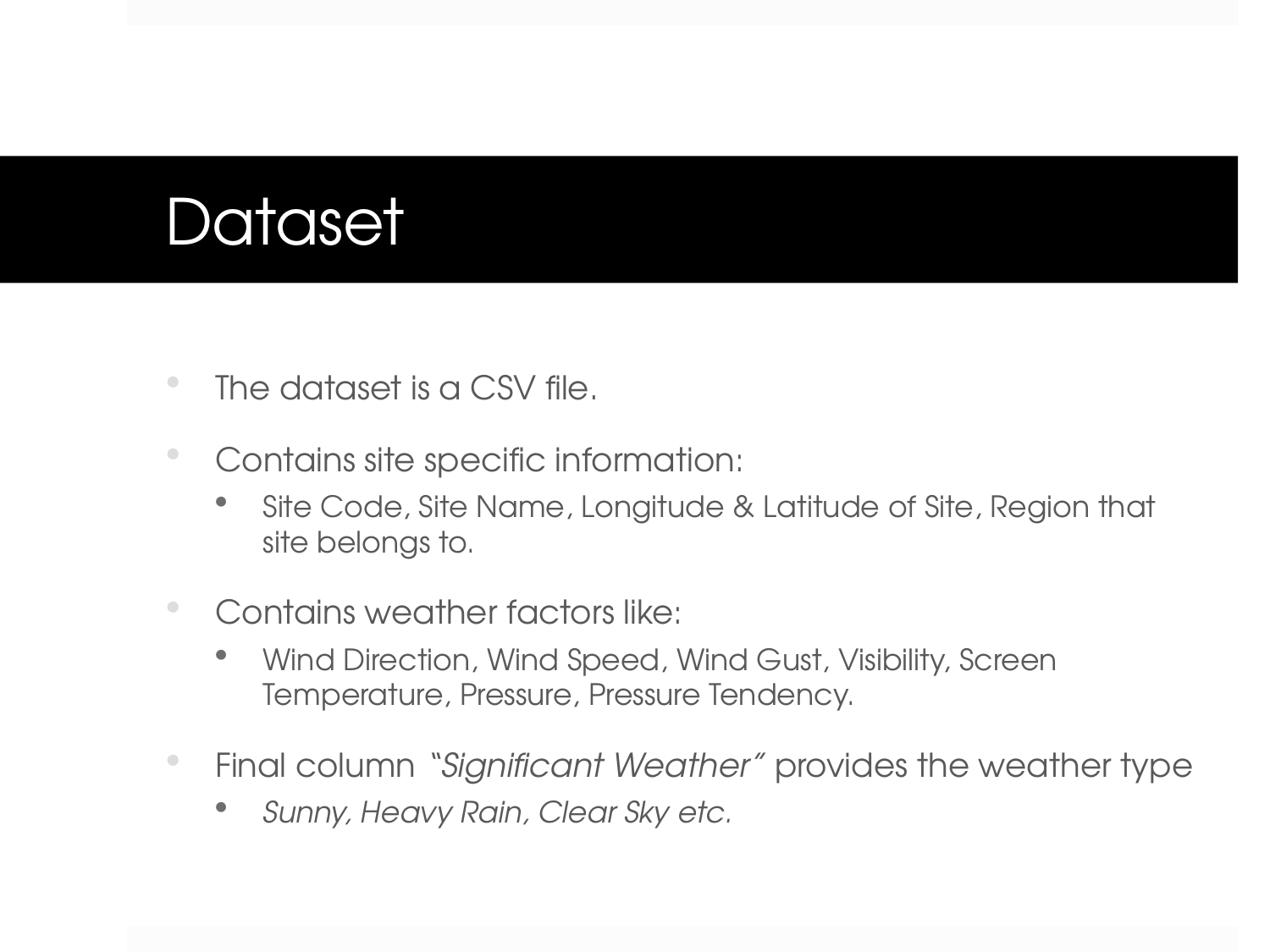

# Dataset
The dataset is a CSV file.
Contains site specific information:
Site Code, Site Name, Longitude & Latitude of Site, Region that site belongs to.
Contains weather factors like:
Wind Direction, Wind Speed, Wind Gust, Visibility, Screen Temperature, Pressure, Pressure Tendency.
Final column “Significant Weather” provides the weather type
Sunny, Heavy Rain, Clear Sky etc.